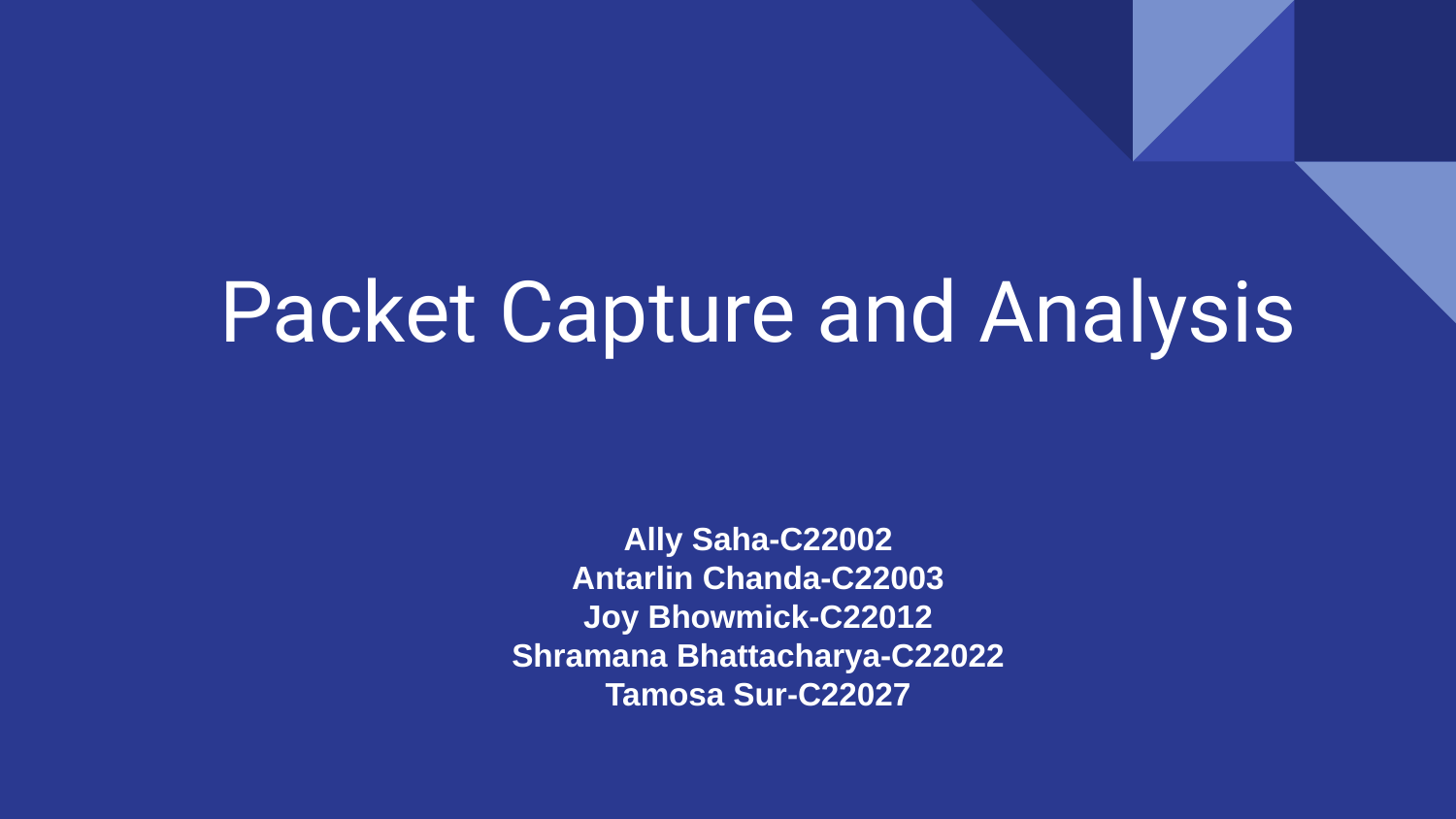

# Packet Capture and Analysis
Ally Saha-C22002
Antarlin Chanda-C22003
Joy Bhowmick-C22012
Shramana Bhattacharya-C22022
Tamosa Sur-C22027